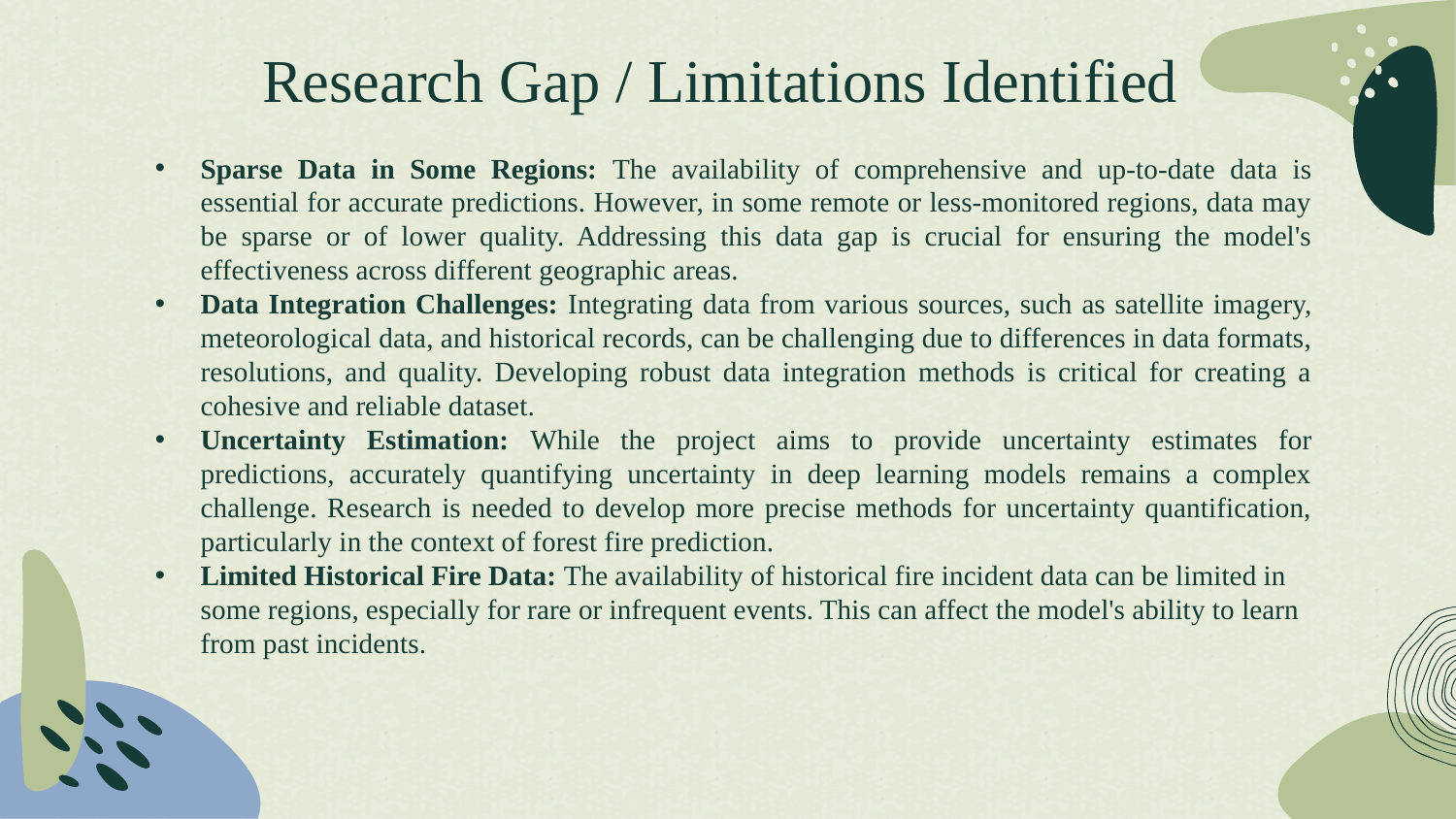

# Research Gap / Limitations Identified
Sparse Data in Some Regions: The availability of comprehensive and up-to-date data is essential for accurate predictions. However, in some remote or less-monitored regions, data may be sparse or of lower quality. Addressing this data gap is crucial for ensuring the model's effectiveness across different geographic areas.
Data Integration Challenges: Integrating data from various sources, such as satellite imagery, meteorological data, and historical records, can be challenging due to differences in data formats, resolutions, and quality. Developing robust data integration methods is critical for creating a cohesive and reliable dataset.
Uncertainty Estimation: While the project aims to provide uncertainty estimates for predictions, accurately quantifying uncertainty in deep learning models remains a complex challenge. Research is needed to develop more precise methods for uncertainty quantification, particularly in the context of forest fire prediction.
Limited Historical Fire Data: The availability of historical fire incident data can be limited in some regions, especially for rare or infrequent events. This can affect the model's ability to learn from past incidents.